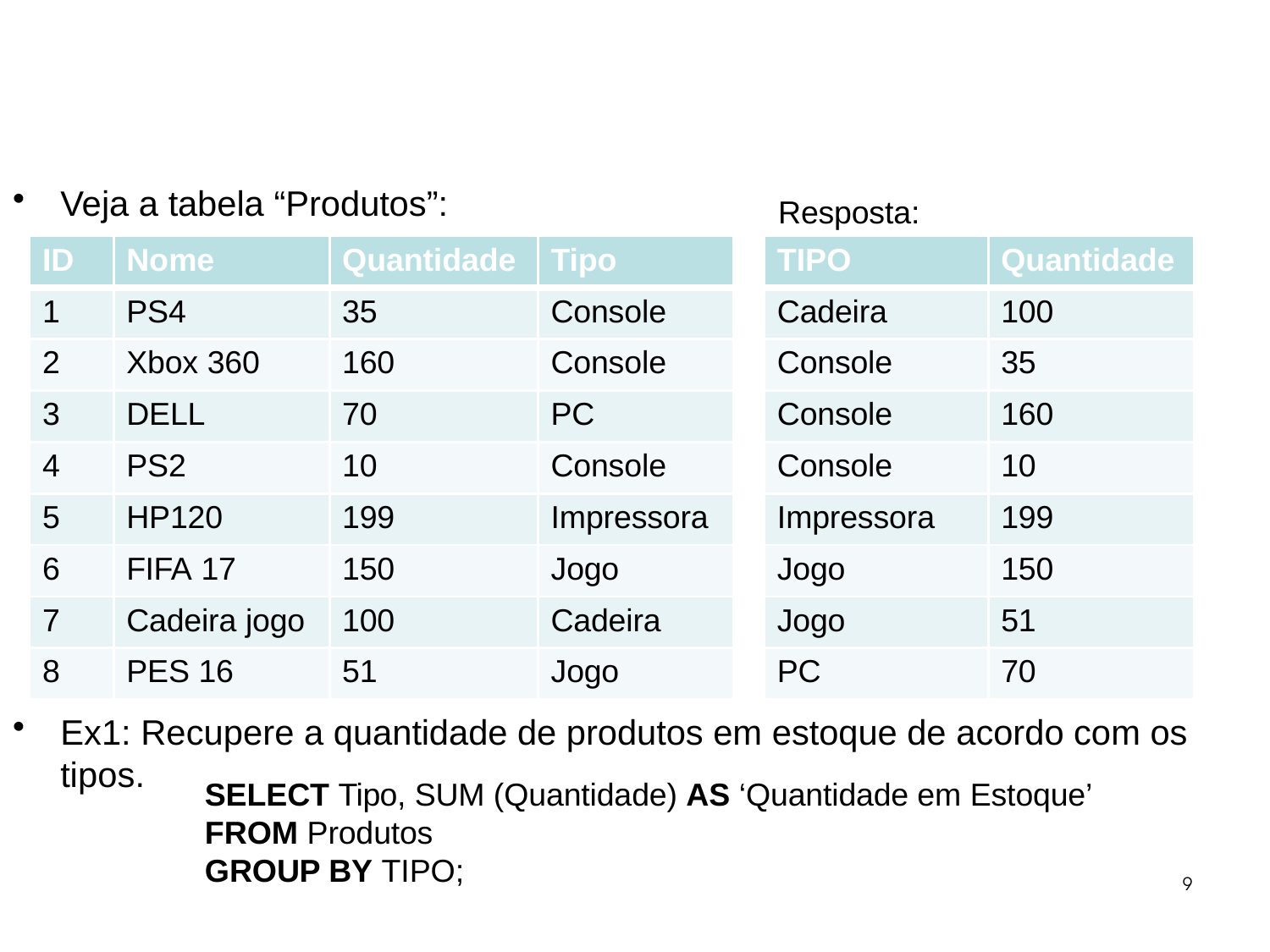

# Ex1: SUM e HAVING
Veja a tabela “Produtos”:
Resposta:
| ID | Nome | Quantidade | Tipo |
| --- | --- | --- | --- |
| 1 | PS4 | 35 | Console |
| 2 | Xbox 360 | 160 | Console |
| 3 | DELL | 70 | PC |
| 4 | PS2 | 10 | Console |
| 5 | HP120 | 199 | Impressora |
| 6 | FIFA 17 | 150 | Jogo |
| 7 | Cadeira jogo | 100 | Cadeira |
| 8 | PES 16 | 51 | Jogo |
| TIPO | Quantidade |
| --- | --- |
| Cadeira | 100 |
| Console | 35 |
| Console | 160 |
| Console | 10 |
| Impressora | 199 |
| Jogo | 150 |
| Jogo | 51 |
| PC | 70 |
Ex1: Recupere a quantidade de produtos em estoque de acordo com os
tipos.
SELECT Tipo, SUM (Quantidade) AS ‘Quantidade em Estoque’
FROM Produtos
GROUP BY TIPO;
9